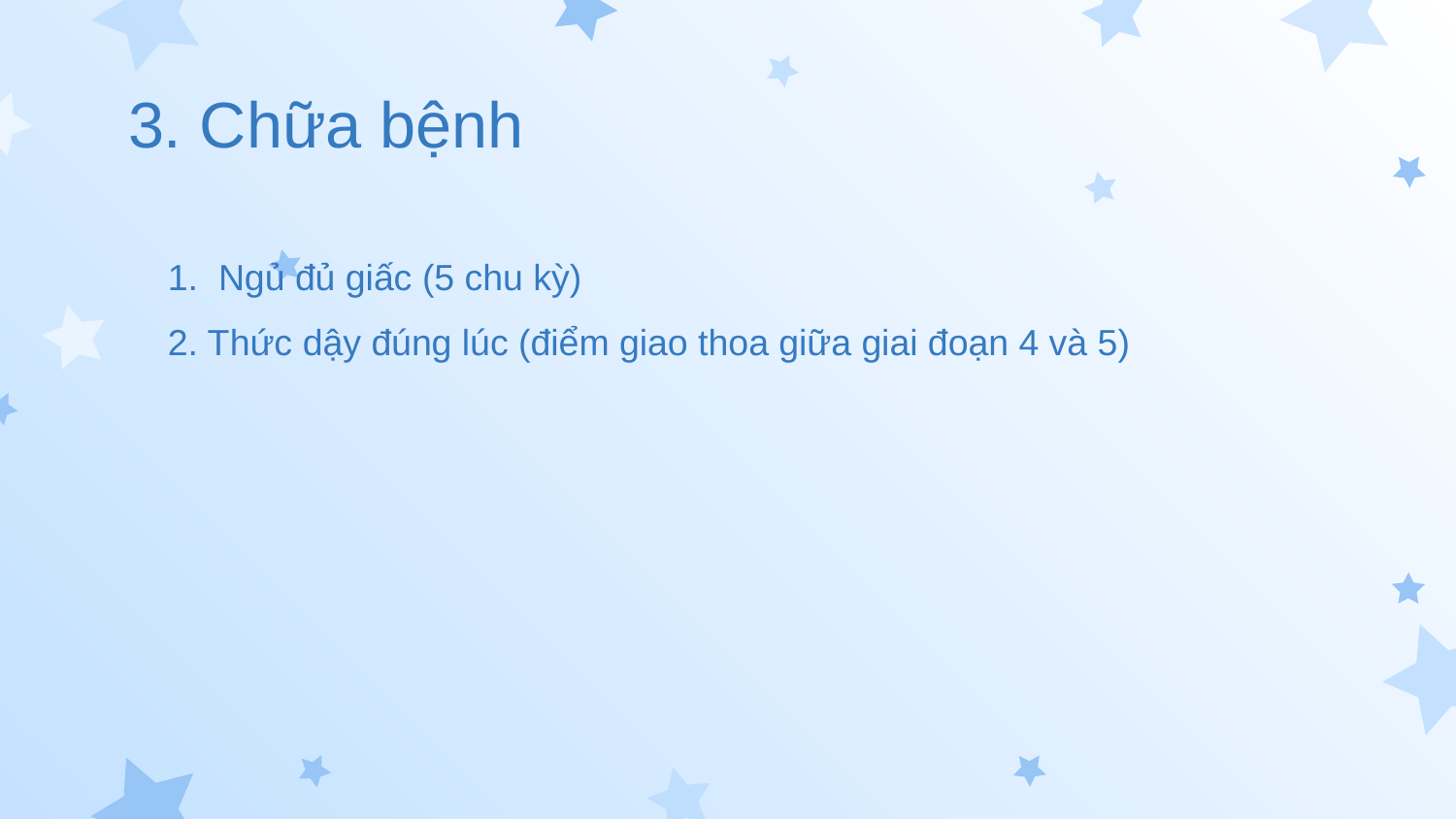

# 3. Chữa bệnh

1.  Ngủ đủ giấc (5 chu kỳ)
2. Thức dậy đúng lúc (điểm giao thoa giữa giai đoạn 4 và 5)